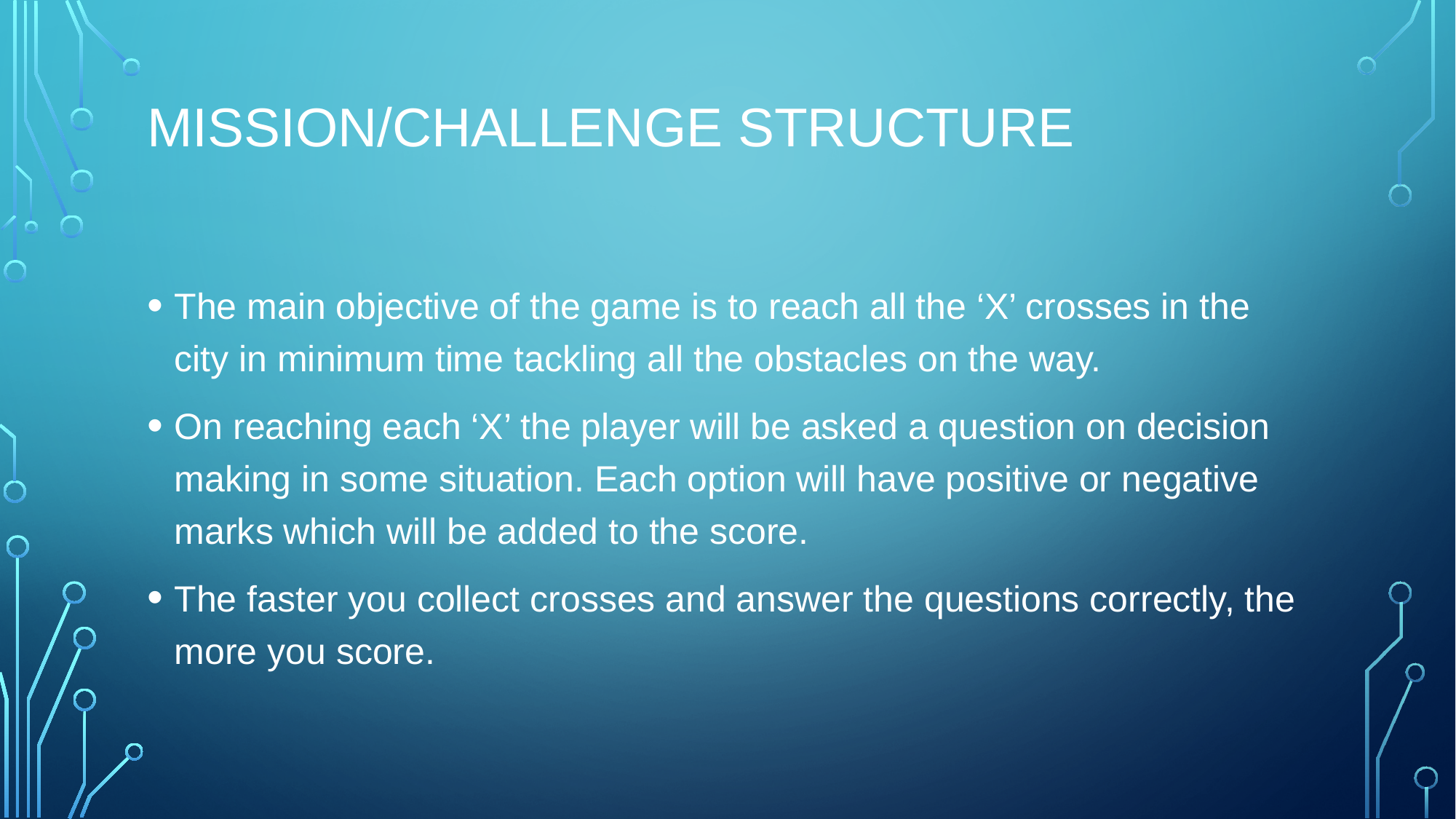

# Mission/challenge Structure
The main objective of the game is to reach all the ‘X’ crosses in the city in minimum time tackling all the obstacles on the way.
On reaching each ‘X’ the player will be asked a question on decision making in some situation. Each option will have positive or negative marks which will be added to the score.
The faster you collect crosses and answer the questions correctly, the more you score.